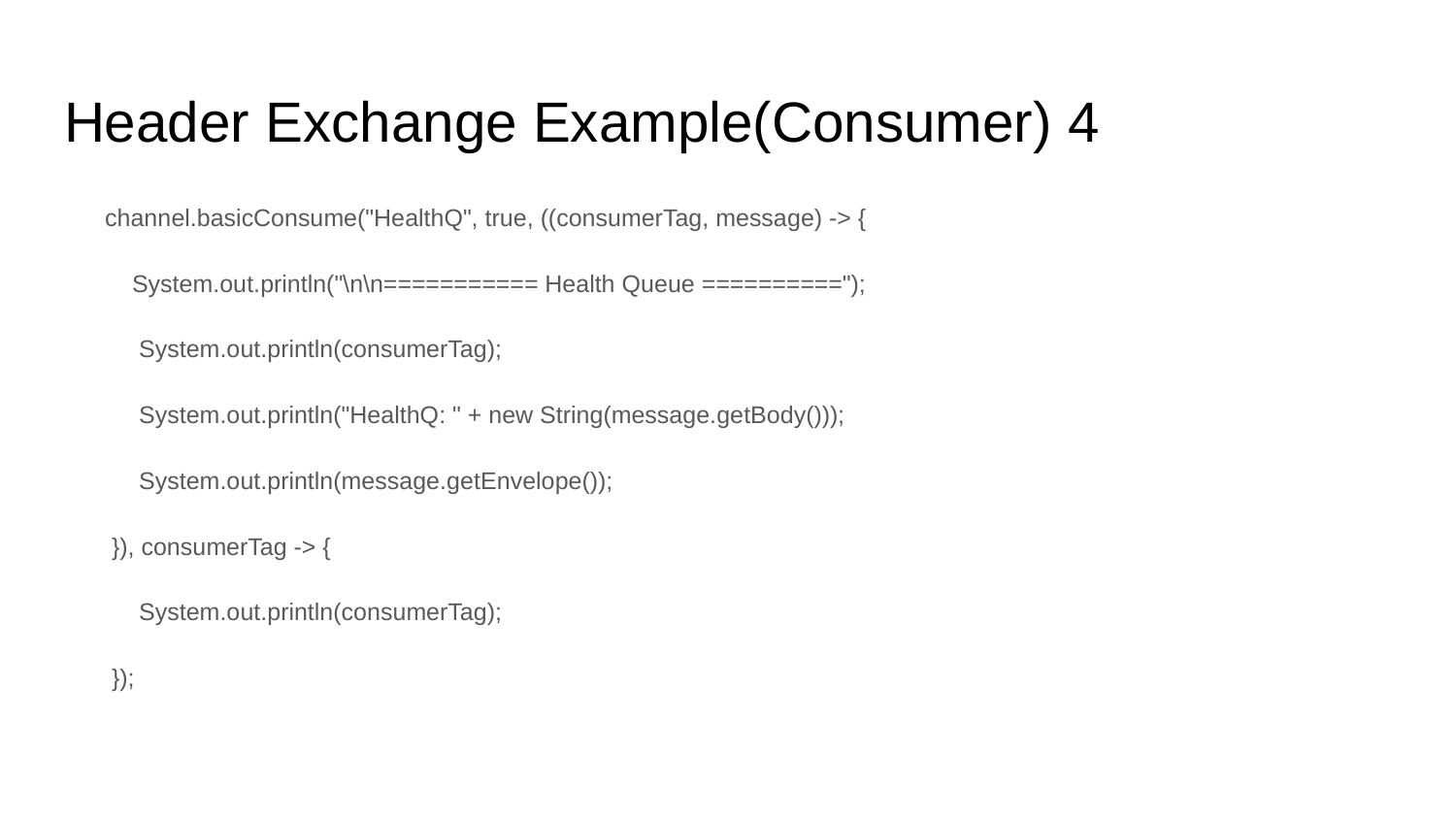

# Header Exchange Example(Consumer) 4
      channel.basicConsume("HealthQ", true, ((consumerTag, message) -> {
          System.out.println("\n\n=========== Health Queue ==========");
           System.out.println(consumerTag);
           System.out.println("HealthQ: " + new String(message.getBody()));
           System.out.println(message.getEnvelope());
       }), consumerTag -> {
           System.out.println(consumerTag);
       });